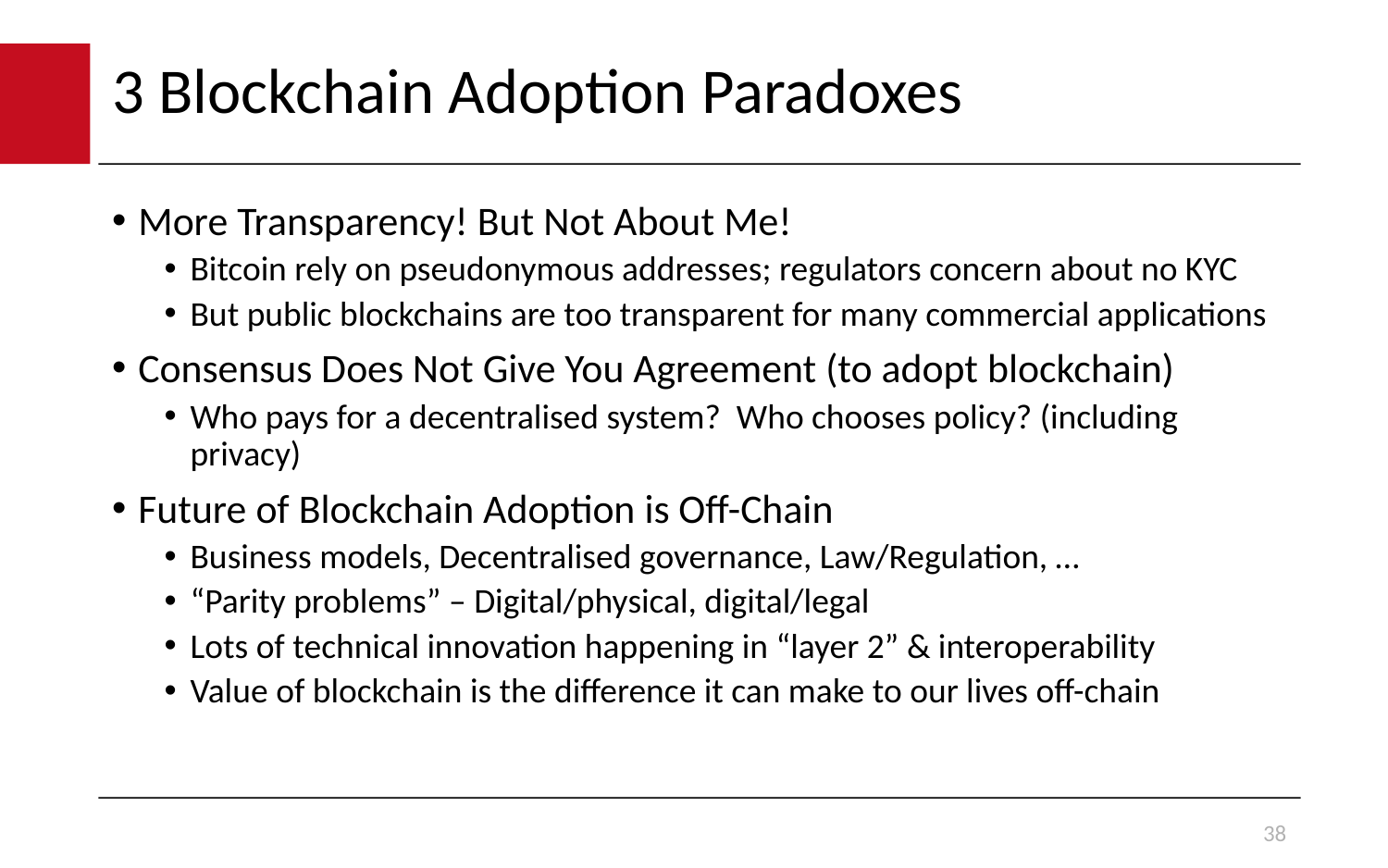

# 3 Blockchain Adoption Paradoxes
More Transparency! But Not About Me!
Bitcoin rely on pseudonymous addresses; regulators concern about no KYC
But public blockchains are too transparent for many commercial applications
Consensus Does Not Give You Agreement (to adopt blockchain)
Who pays for a decentralised system?  Who chooses policy? (including privacy)
Future of Blockchain Adoption is Off-Chain
Business models, Decentralised governance, Law/Regulation, …
“Parity problems” – Digital/physical, digital/legal
Lots of technical innovation happening in “layer 2” & interoperability
Value of blockchain is the difference it can make to our lives off-chain

38